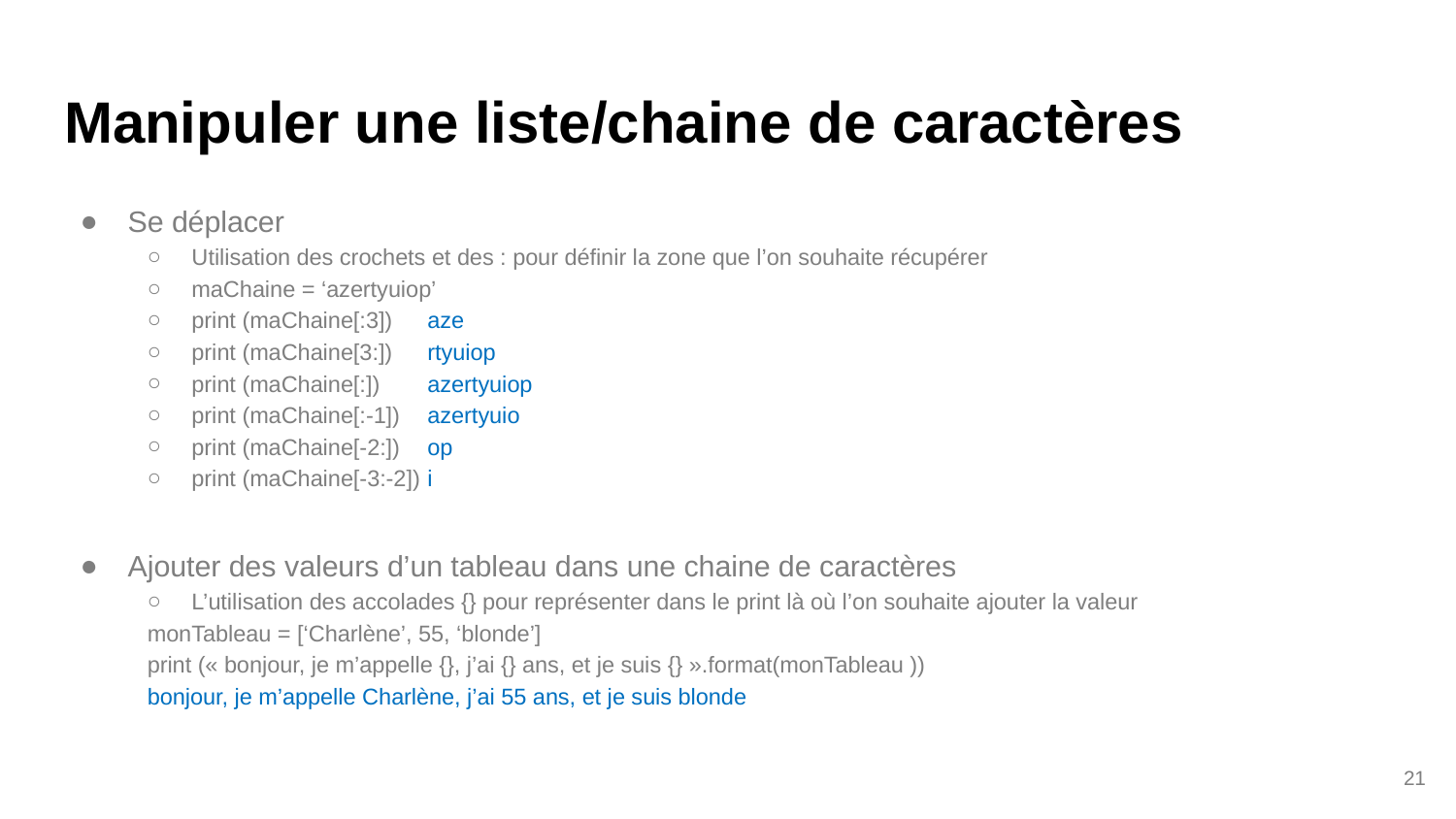

# Manipuler une liste/chaine de caractères
Se déplacer
Utilisation des crochets et des : pour définir la zone que l’on souhaite récupérer
maChaine = ‘azertyuiop’
print (maChaine[:3]) 		aze
print (maChaine[3:])		rtyuiop
print (maChaine[:])		azertyuiop
print (maChaine[:-1])		azertyuio
print (maChaine[-2:])		op
print (maChaine[-3:-2])		i

Ajouter des valeurs d’un tableau dans une chaine de caractères
L’utilisation des accolades {} pour représenter dans le print là où l’on souhaite ajouter la valeur
monTableau = [‘Charlène’, 55, ‘blonde’]
print (« bonjour, je m’appelle {}, j’ai {} ans, et je suis {} ».format(monTableau ))
	bonjour, je m’appelle Charlène, j’ai 55 ans, et je suis blonde

21